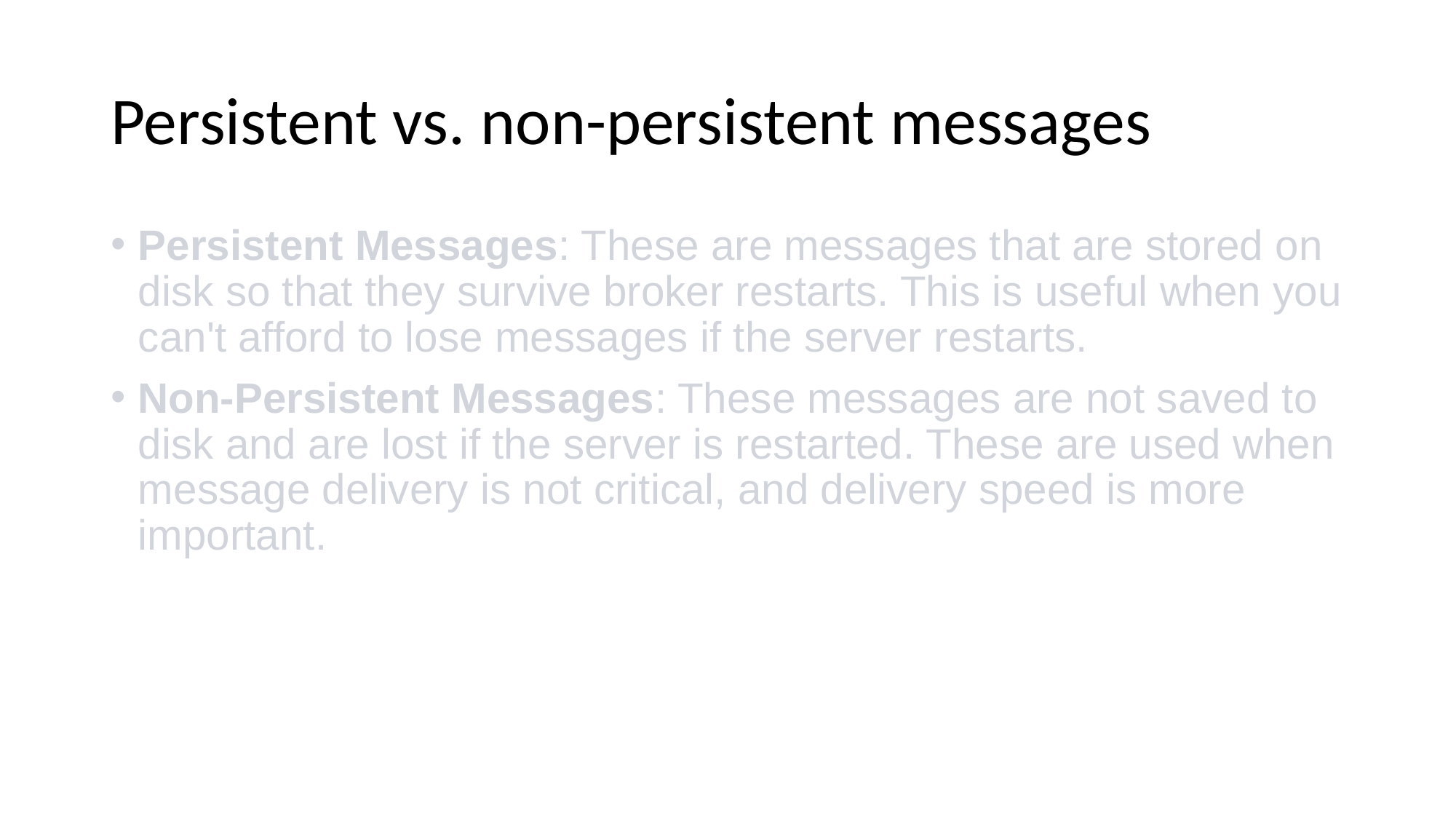

# Persistent vs. non-persistent messages
Persistent Messages: These are messages that are stored on disk so that they survive broker restarts. This is useful when you can't afford to lose messages if the server restarts.
Non-Persistent Messages: These messages are not saved to disk and are lost if the server is restarted. These are used when message delivery is not critical, and delivery speed is more important.